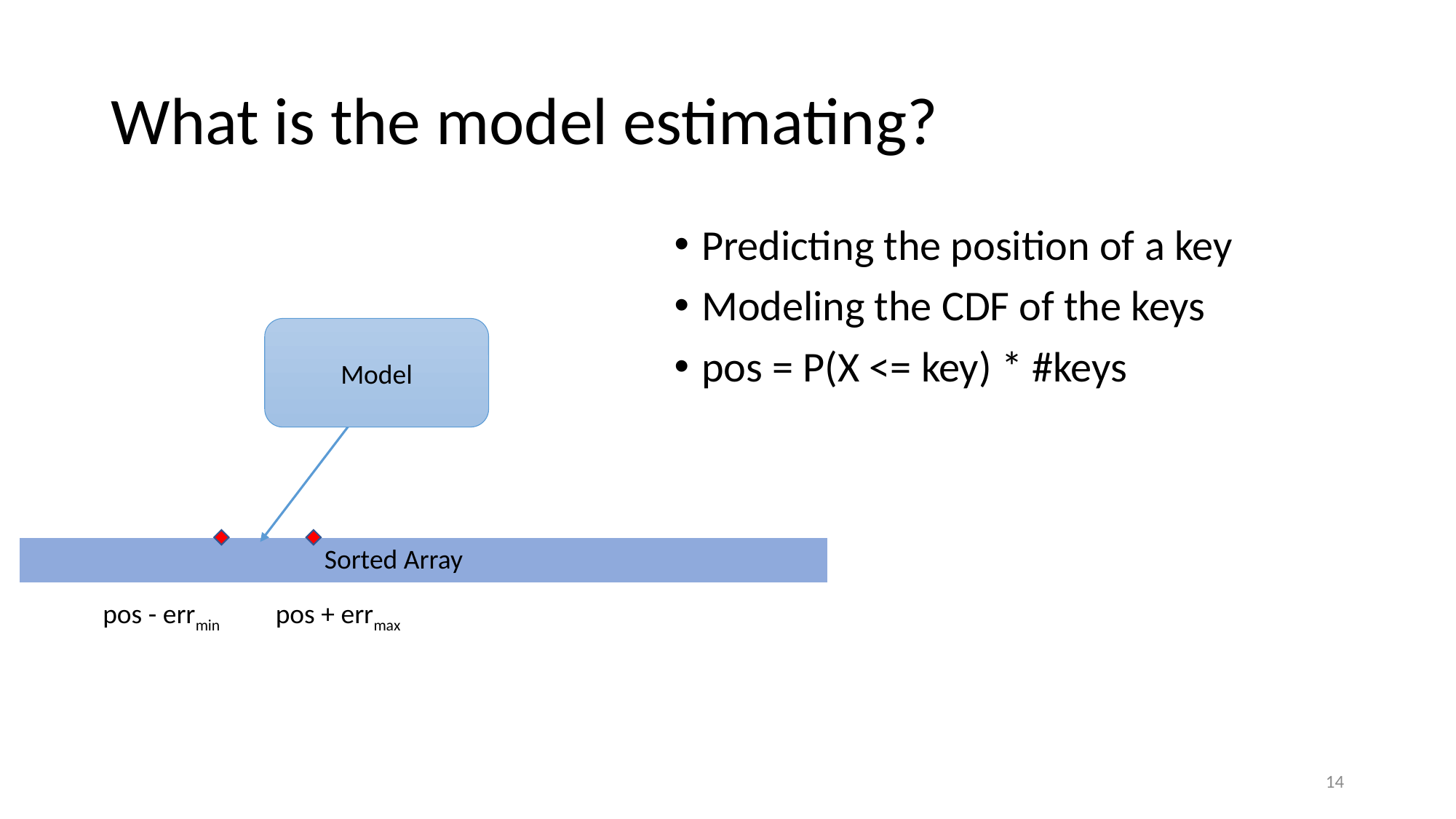

# What is the model estimating?
Predicting the position of a key
Modeling the CDF of the keys
pos = P(X <= key) * #keys

Model

Sorted Array
|  |  |  |  |  |  |  |  |
| --- | --- | --- | --- | --- | --- | --- | --- |
pos - errmin
pos + errmax
14